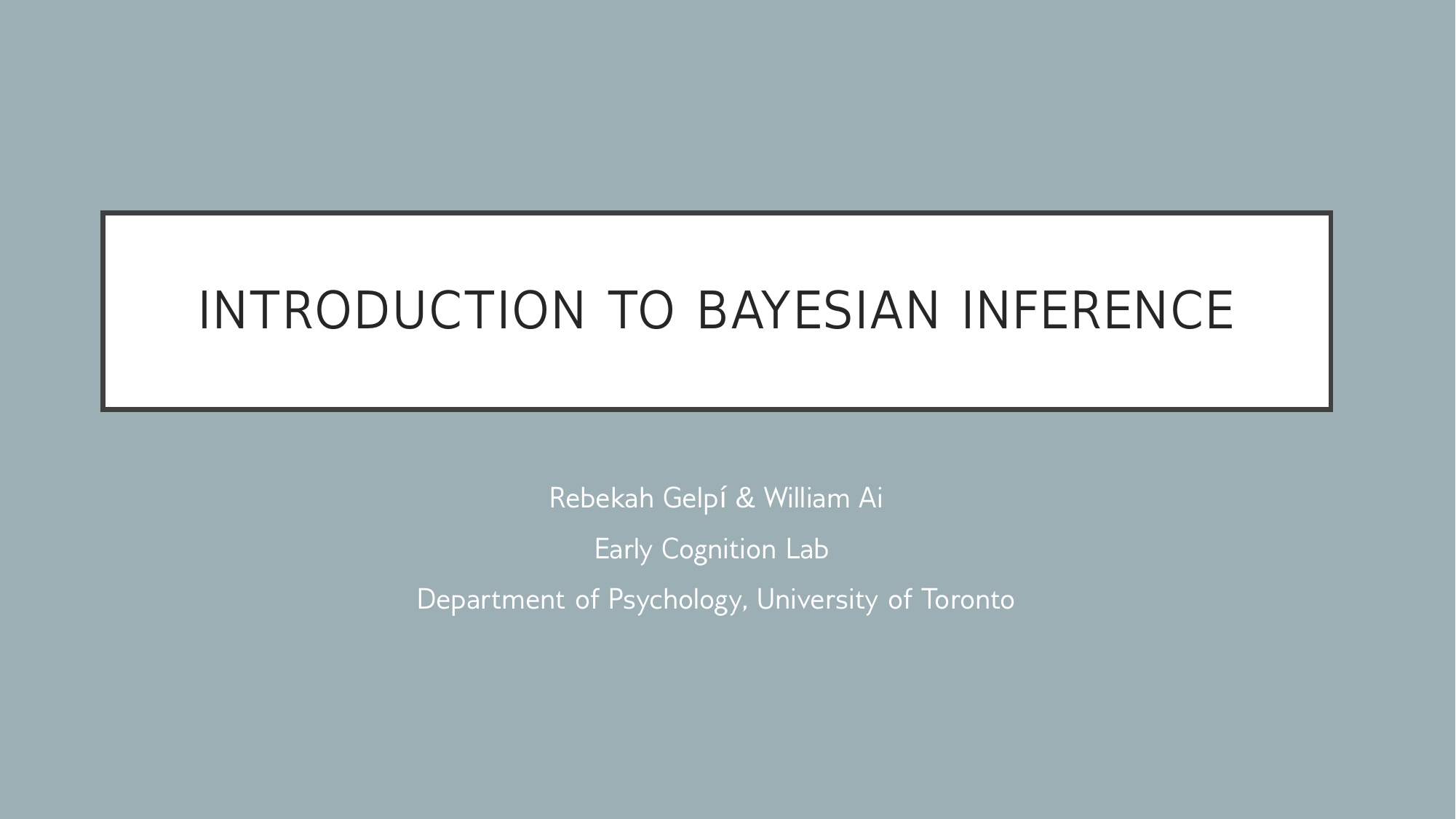

# Introduction to Bayesian Inference
Rebekah Gelpí & William Ai
Early Cognition Lab
Department of Psychology, University of Toronto